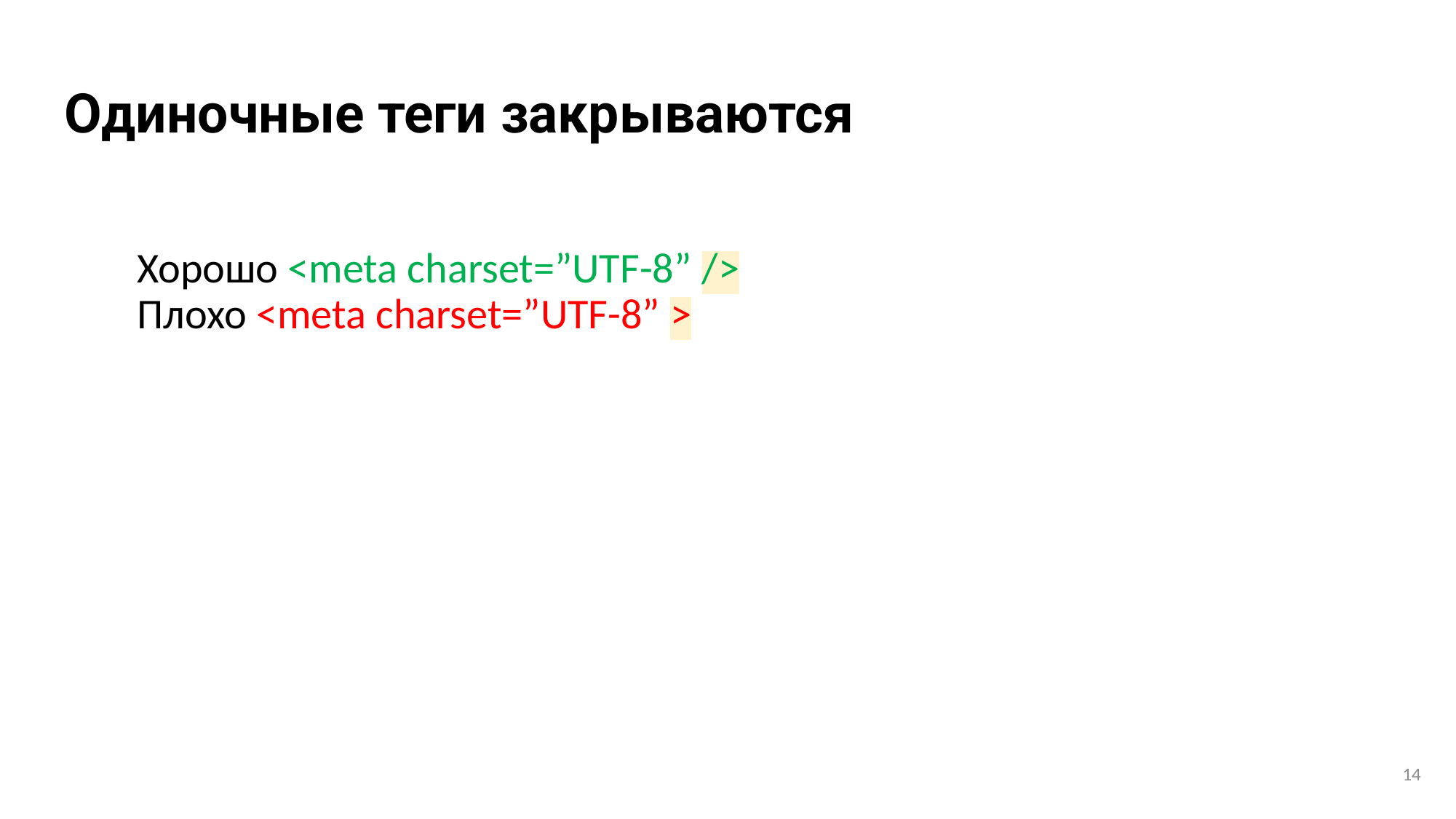

# Одиночные теги закрываются
Хорошо <meta charset=”UTF-8” />
Плохо <meta charset=”UTF-8” >

14